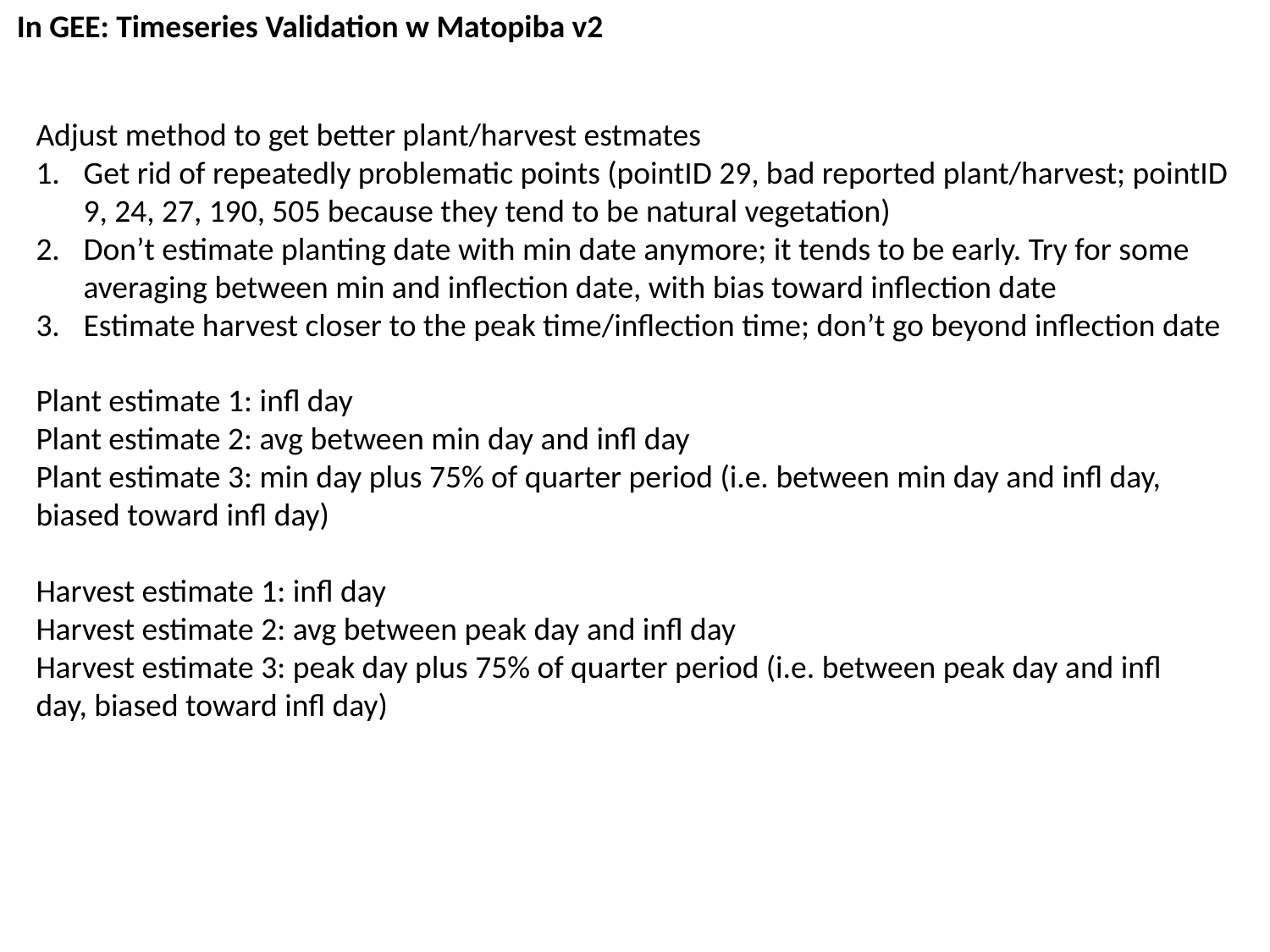

In GEE: Timeseries Validation w Matopiba v2
Adjust method to get better plant/harvest estmates
Get rid of repeatedly problematic points (pointID 29, bad reported plant/harvest; pointID 9, 24, 27, 190, 505 because they tend to be natural vegetation)
Don’t estimate planting date with min date anymore; it tends to be early. Try for some averaging between min and inflection date, with bias toward inflection date
Estimate harvest closer to the peak time/inflection time; don’t go beyond inflection date
Plant estimate 1: infl day
Plant estimate 2: avg between min day and infl day
Plant estimate 3: min day plus 75% of quarter period (i.e. between min day and infl day, biased toward infl day)

Harvest estimate 1: infl day
Harvest estimate 2: avg between peak day and infl day
Harvest estimate 3: peak day plus 75% of quarter period (i.e. between peak day and infl day, biased toward infl day)